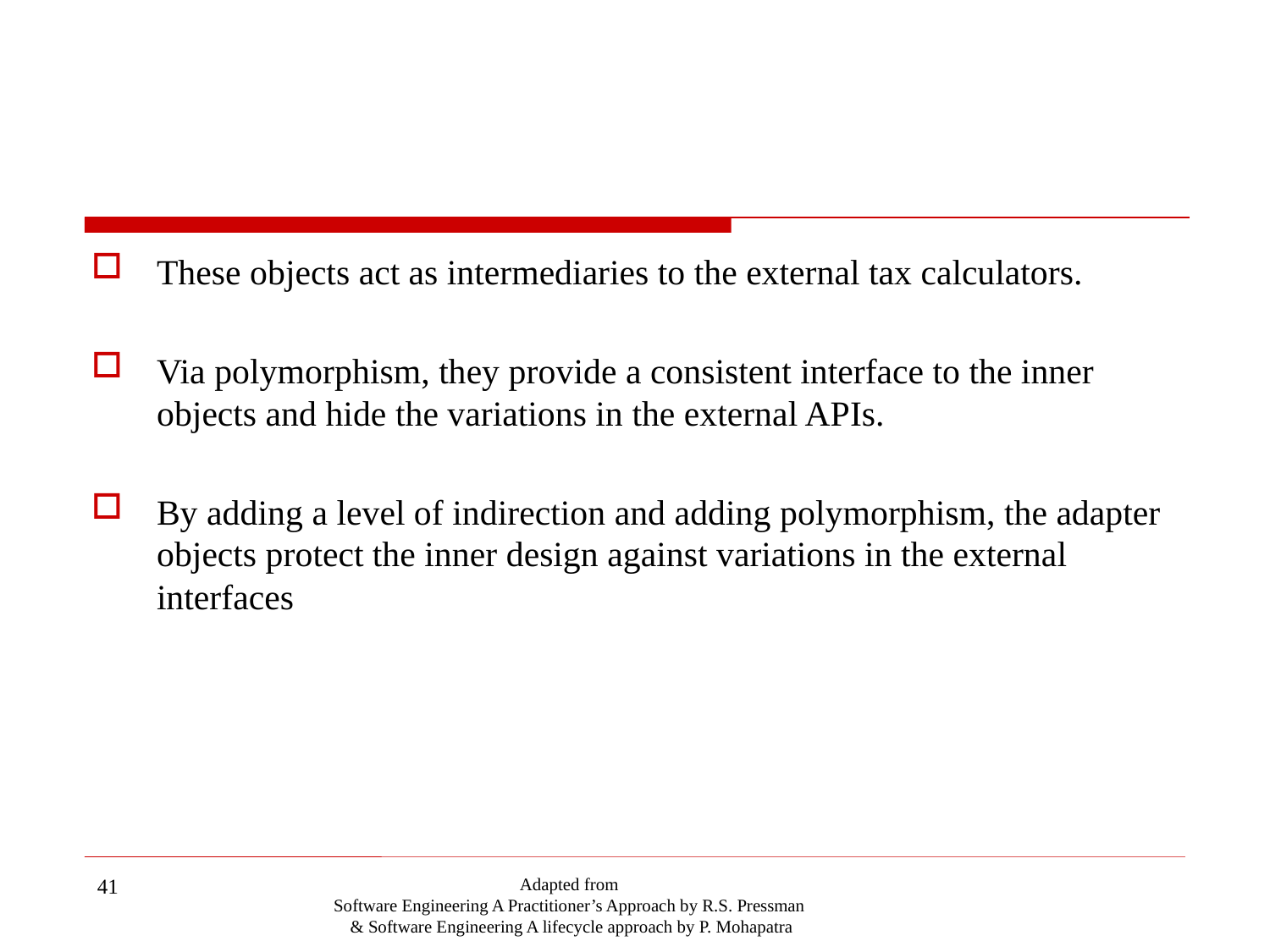

#
These objects act as intermediaries to the external tax calculators.

Via polymorphism, they provide a consistent interface to the inner objects and hide the variations in the external APIs.

By adding a level of indirection and adding polymorphism, the adapter objects protect the inner design against variations in the external interfaces
41
Adapted from
Software Engineering A Practitioner’s Approach by R.S. Pressman
& Software Engineering A lifecycle approach by P. Mohapatra